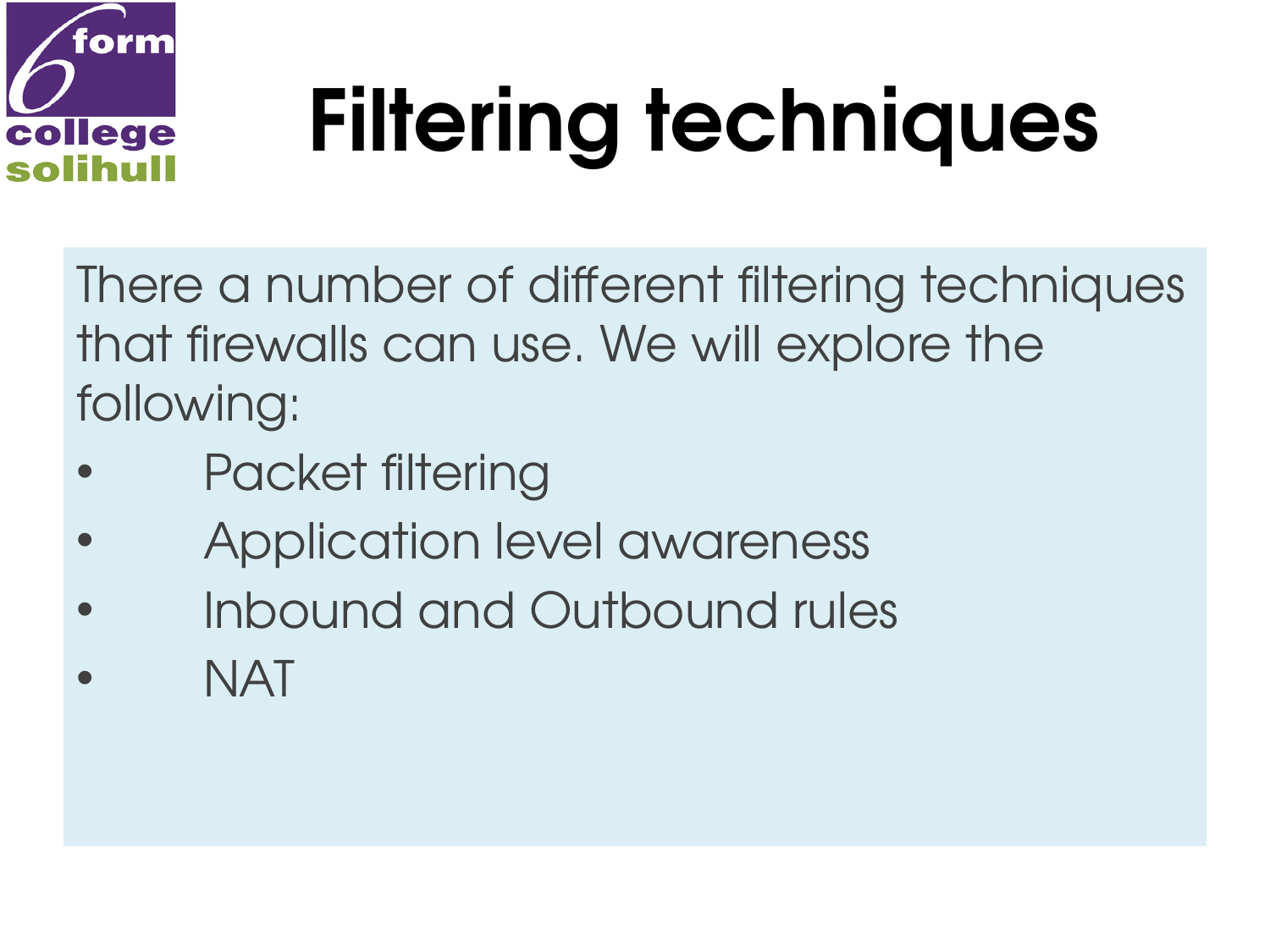

# Filtering techniques
There a number of different filtering techniques that firewalls can use. We will explore the following:
	Packet filtering
	Application level awareness
	Inbound and Outbound rules
	NAT